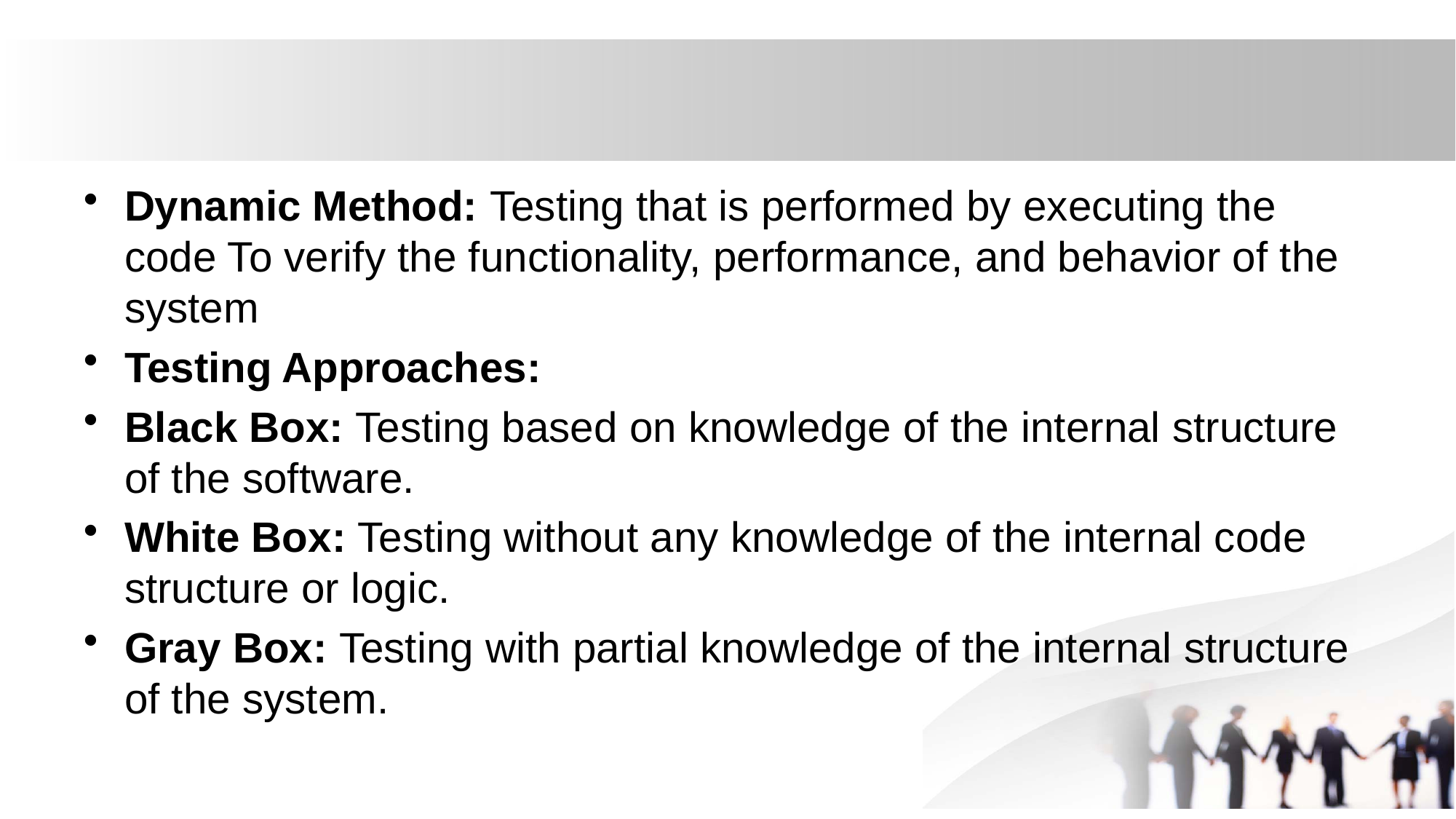

Dynamic Method: Testing that is performed by executing the code To verify the functionality, performance, and behavior of the system
Testing Approaches:
Black Box: Testing based on knowledge of the internal structure of the software.
White Box: Testing without any knowledge of the internal code structure or logic.
Gray Box: Testing with partial knowledge of the internal structure of the system.